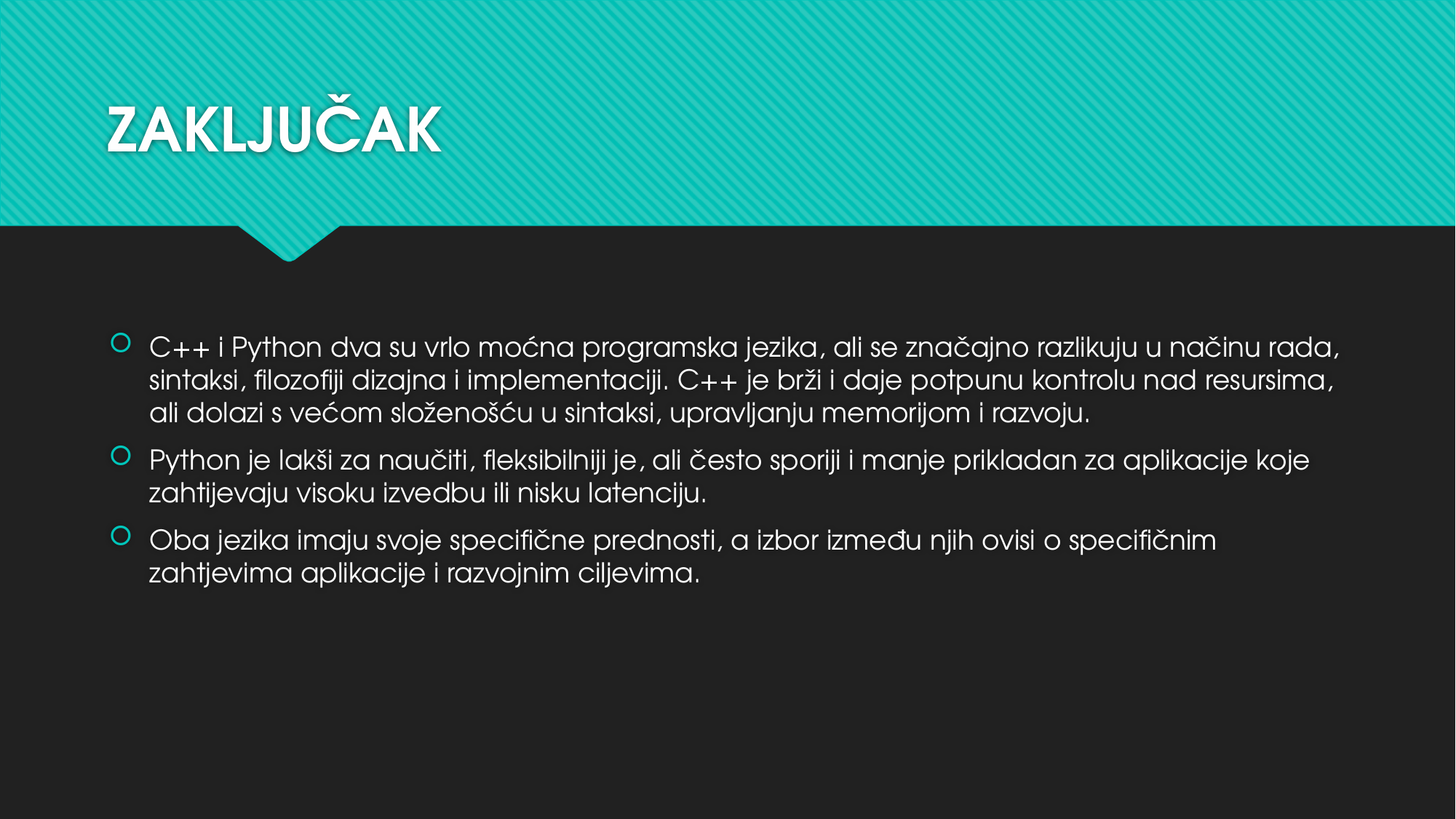

# ZAKLJUČAK
C++ i Python dva su vrlo moćna programska jezika, ali se značajno razlikuju u načinu rada, sintaksi, filozofiji dizajna i implementaciji. C++ je brži i daje potpunu kontrolu nad resursima, ali dolazi s većom složenošću u sintaksi, upravljanju memorijom i razvoju.
Python je lakši za naučiti, fleksibilniji je, ali često sporiji i manje prikladan za aplikacije koje zahtijevaju visoku izvedbu ili nisku latenciju.
Oba jezika imaju svoje specifične prednosti, a izbor između njih ovisi o specifičnim zahtjevima aplikacije i razvojnim ciljevima.